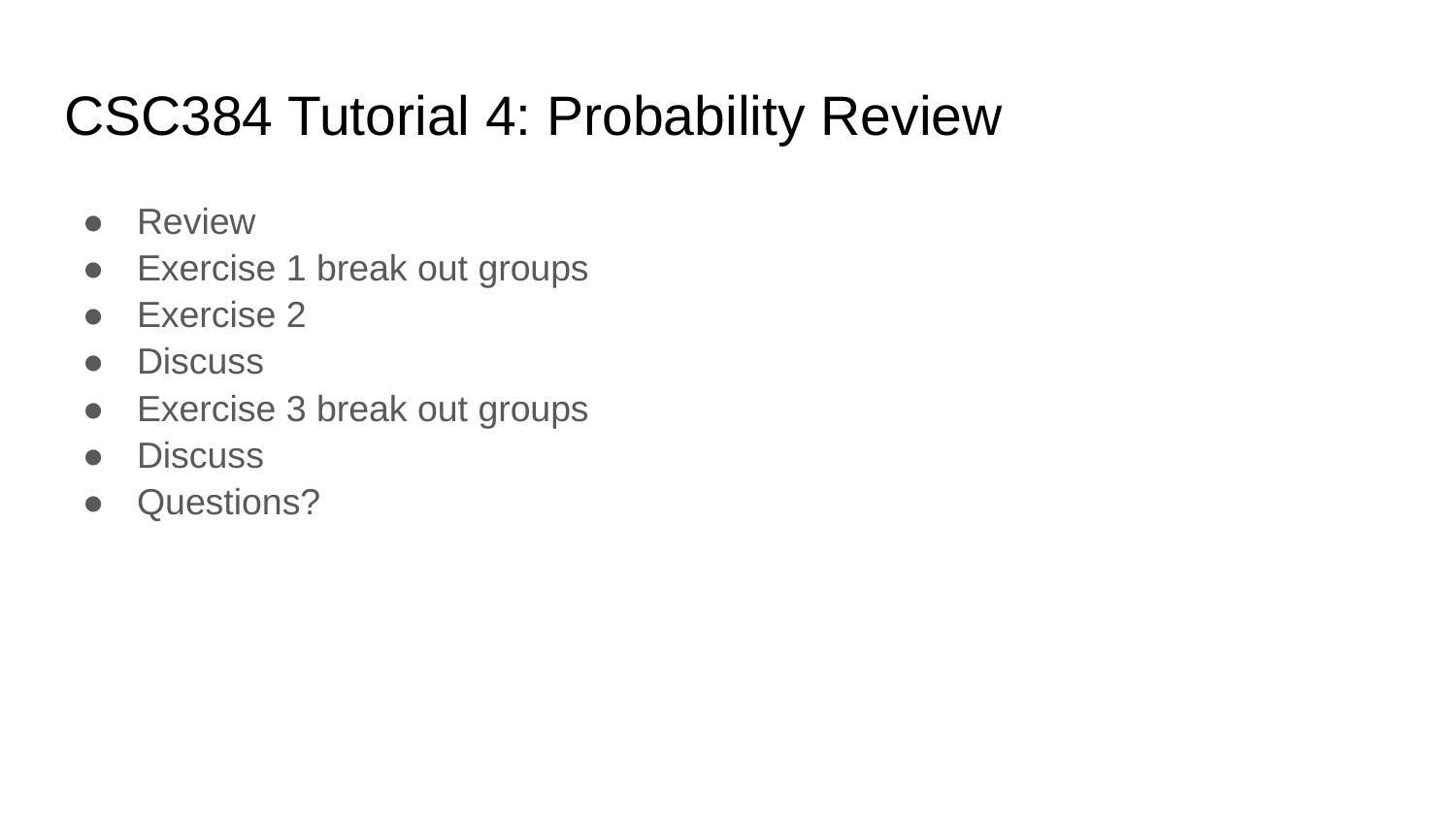

# CSC384 Tutorial 4: Probability Review
Review
Exercise 1 break out groups
Exercise 2
Discuss
Exercise 3 break out groups
Discuss
Questions?